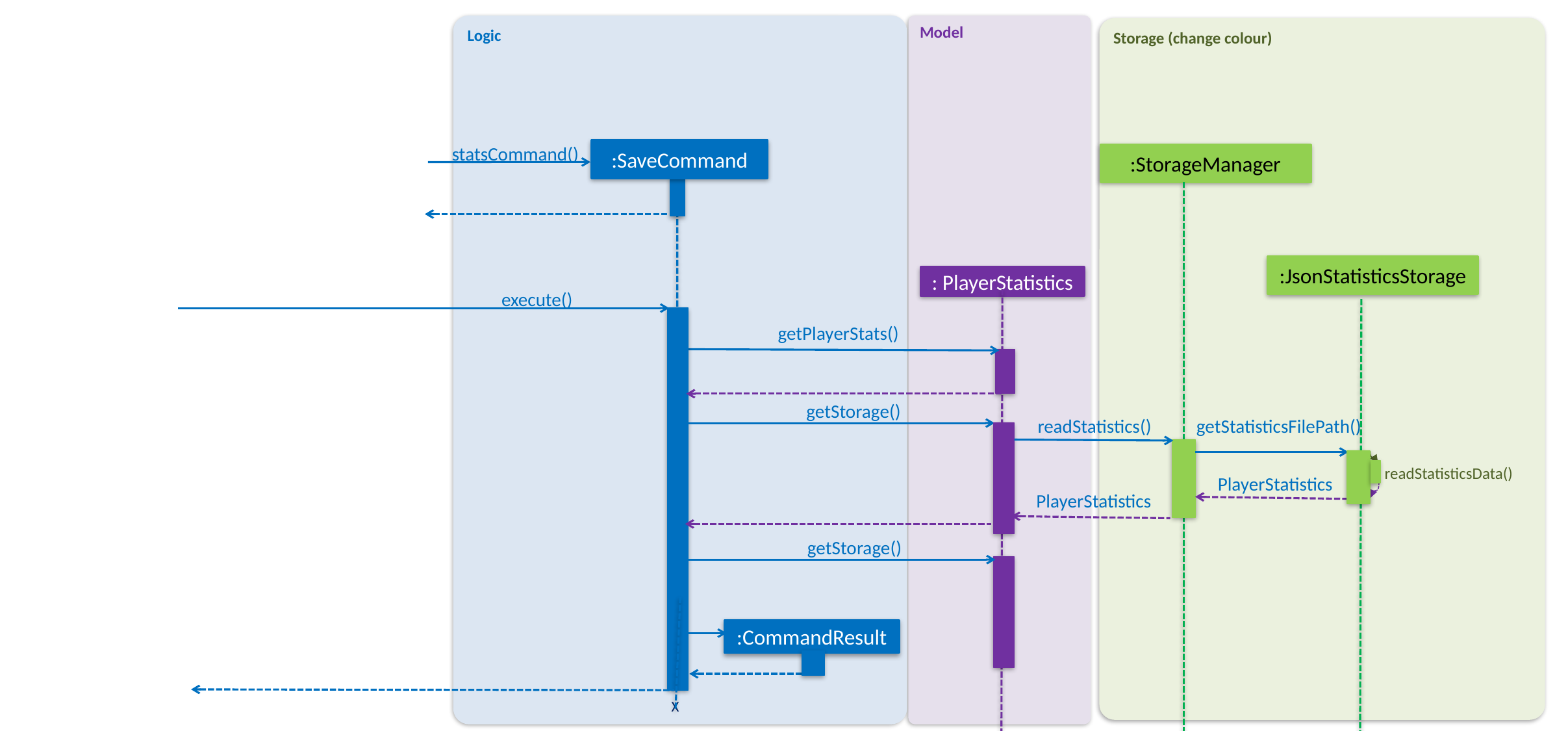

Logic
Model
Storage (change colour)
:SaveCommand
statsCommand()
:StorageManager

:JsonStatisticsStorage
: PlayerStatistics
execute()

getPlayerStats()

getStorage()
getStatisticsFilePath()
readStatistics()

readStatisticsData()
PlayerStatistics
PlayerStatistics
getStorage()

:CommandResult

X